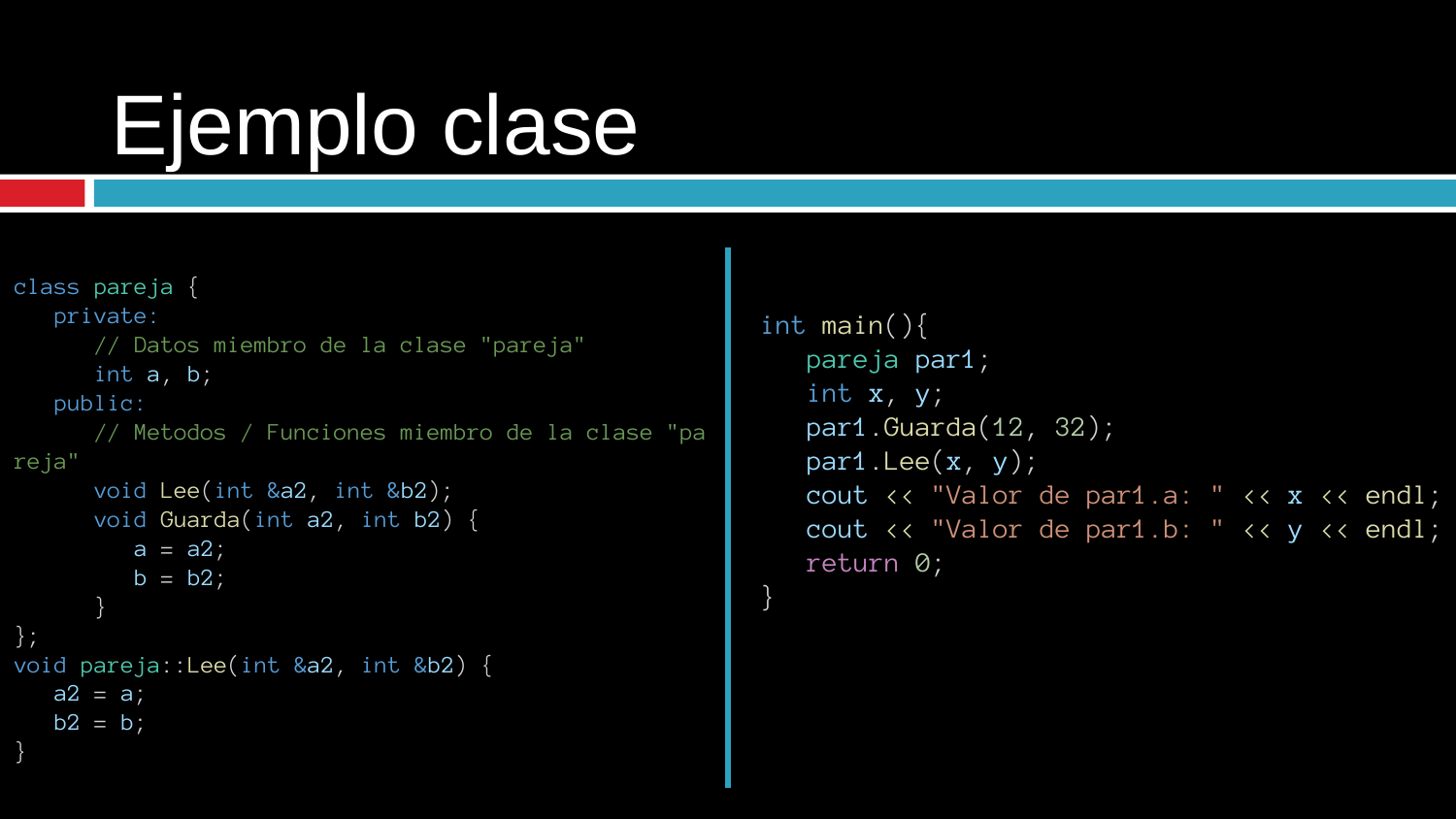

# Ejemplo clase
class pareja {
   private:
      // Datos miembro de la clase "pareja"
      int a, b;
   public:
      // Metodos / Funciones miembro de la clase "pareja"
      void Lee(int &a2, int &b2);
      void Guarda(int a2, int b2) {
         a = a2;
         b = b2;
      }
};
void pareja::Lee(int &a2, int &b2) {
   a2 = a;
   b2 = b;
}
int main(){
   pareja par1;
   int x, y;
   par1.Guarda(12, 32);
   par1.Lee(x, y);
   cout << "Valor de par1.a: " << x << endl;
   cout << "Valor de par1.b: " << y << endl;
   return 0;
}